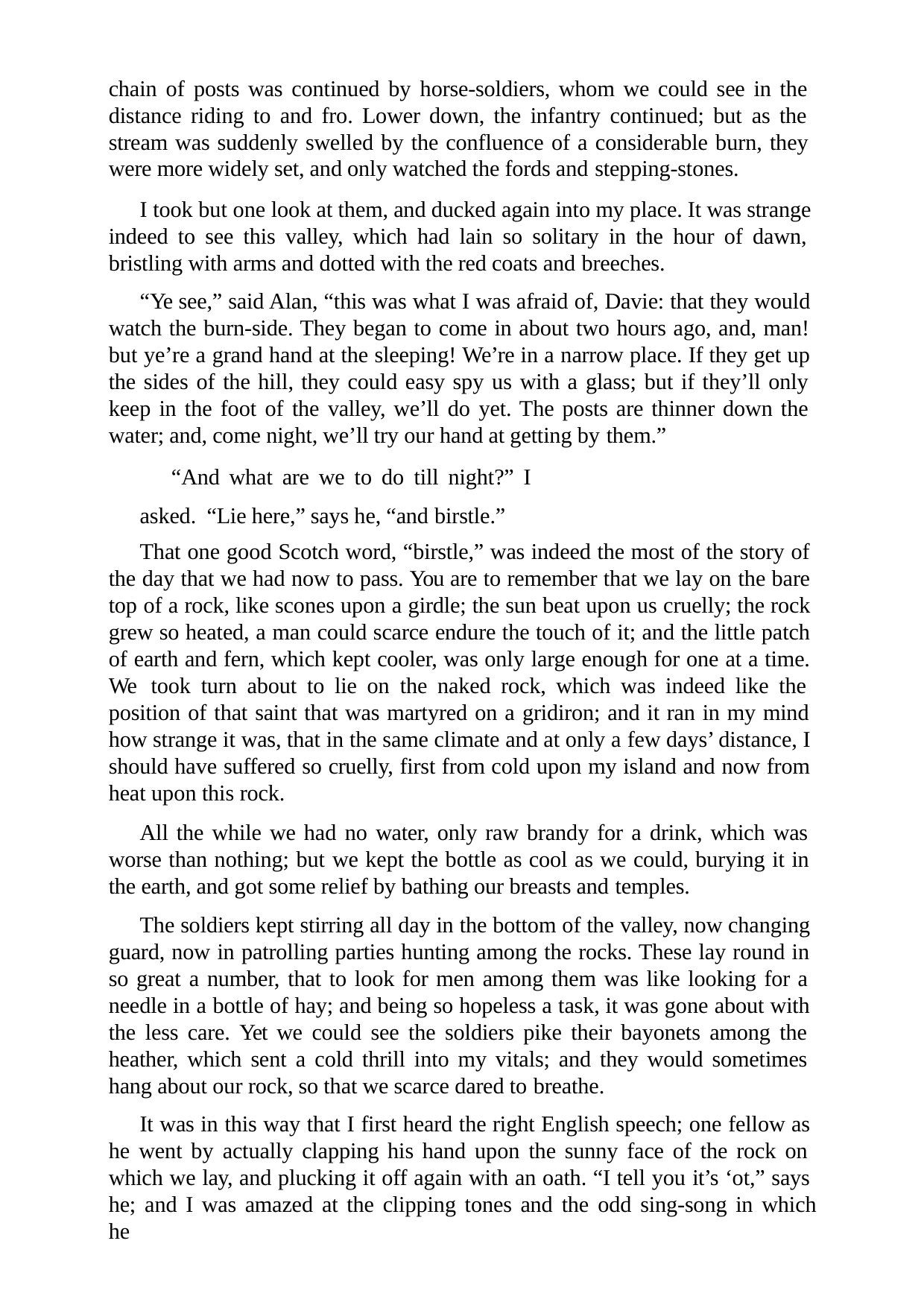

chain of posts was continued by horse-soldiers, whom we could see in the  distance riding to and fro. Lower down, the infantry continued; but as the  stream was suddenly swelled by the confluence of a considerable burn, they  were more widely set, and only watched the fords and stepping-stones.
I took but one look at them, and ducked again into my place. It was strange  indeed to see this valley, which had lain so solitary in the hour of dawn,  bristling with arms and dotted with the red coats and breeches.
“Ye see,” said Alan, “this was what I was afraid of, Davie: that they would  watch the burn-side. They began to come in about two hours ago, and, man!  but ye’re a grand hand at the sleeping! We’re in a narrow place. If they get up  the sides of the hill, they could easy spy us with a glass; but if they’ll only  keep in the foot of the valley, we’ll do yet. The posts are thinner down the  water; and, come night, we’ll try our hand at getting by them.”
“And what are we to do till night?” I asked.  “Lie here,” says he, “and birstle.”
That one good Scotch word, “birstle,” was indeed the most of the story of  the day that we had now to pass. You are to remember that we lay on the bare  top of a rock, like scones upon a girdle; the sun beat upon us cruelly; the rock  grew so heated, a man could scarce endure the touch of it; and the little patch  of earth and fern, which kept cooler, was only large enough for one at a time.  We took turn about to lie on the naked rock, which was indeed like the  position of that saint that was martyred on a gridiron; and it ran in my mind  how strange it was, that in the same climate and at only a few days’ distance, I  should have suffered so cruelly, first from cold upon my island and now from  heat upon this rock.
All the while we had no water, only raw brandy for a drink, which was  worse than nothing; but we kept the bottle as cool as we could, burying it in  the earth, and got some relief by bathing our breasts and temples.
The soldiers kept stirring all day in the bottom of the valley, now changing  guard, now in patrolling parties hunting among the rocks. These lay round in  so great a number, that to look for men among them was like looking for a  needle in a bottle of hay; and being so hopeless a task, it was gone about with  the less care. Yet we could see the soldiers pike their bayonets among the  heather, which sent a cold thrill into my vitals; and they would sometimes  hang about our rock, so that we scarce dared to breathe.
It was in this way that I first heard the right English speech; one fellow as  he went by actually clapping his hand upon the sunny face of the rock on  which we lay, and plucking it off again with an oath. “I tell you it’s ‘ot,” says  he; and I was amazed at the clipping tones and the odd sing-song in which he